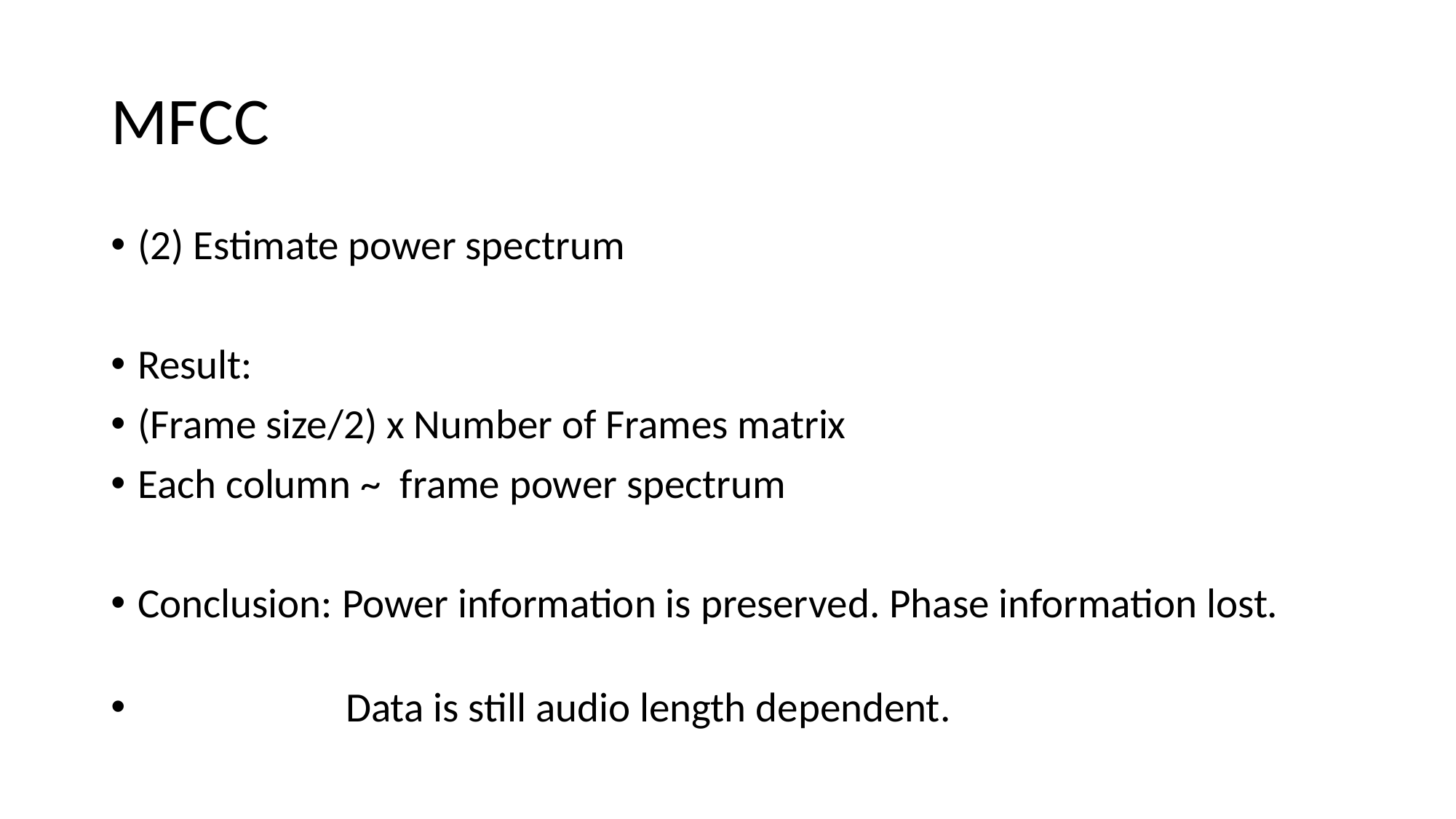

# MFCC
(2) Estimate power spectrum

Result:
(Frame size/2) x Number of Frames matrix
Each column ~  frame power spectrum

Conclusion: Power information is preserved. Phase information lost.
                      Data is still audio length dependent.